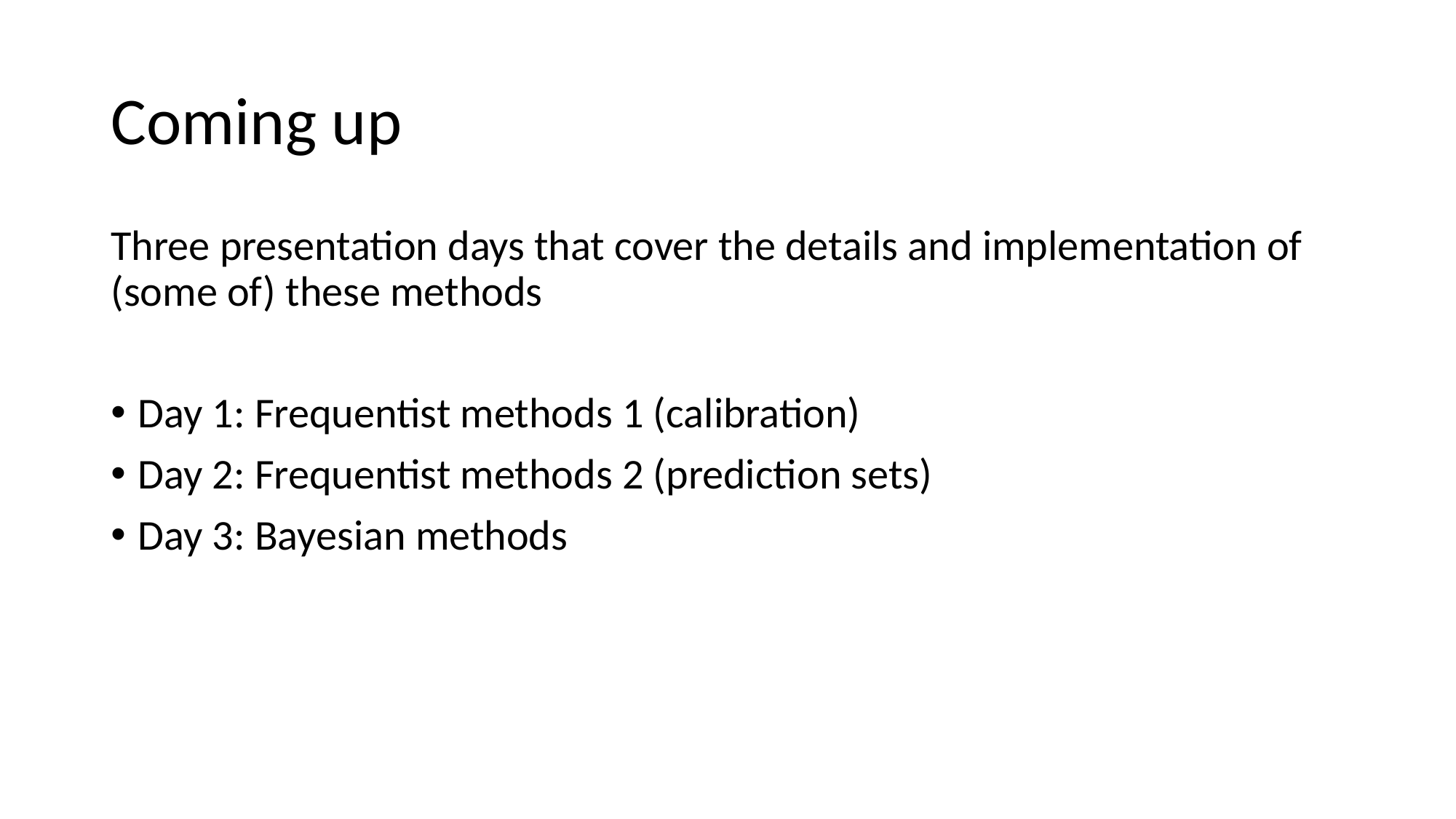

# Coming up
Three presentation days that cover the details and implementation of (some of) these methods

Day 1: Frequentist methods 1 (calibration)
Day 2: Frequentist methods 2 (prediction sets)
Day 3: Bayesian methods